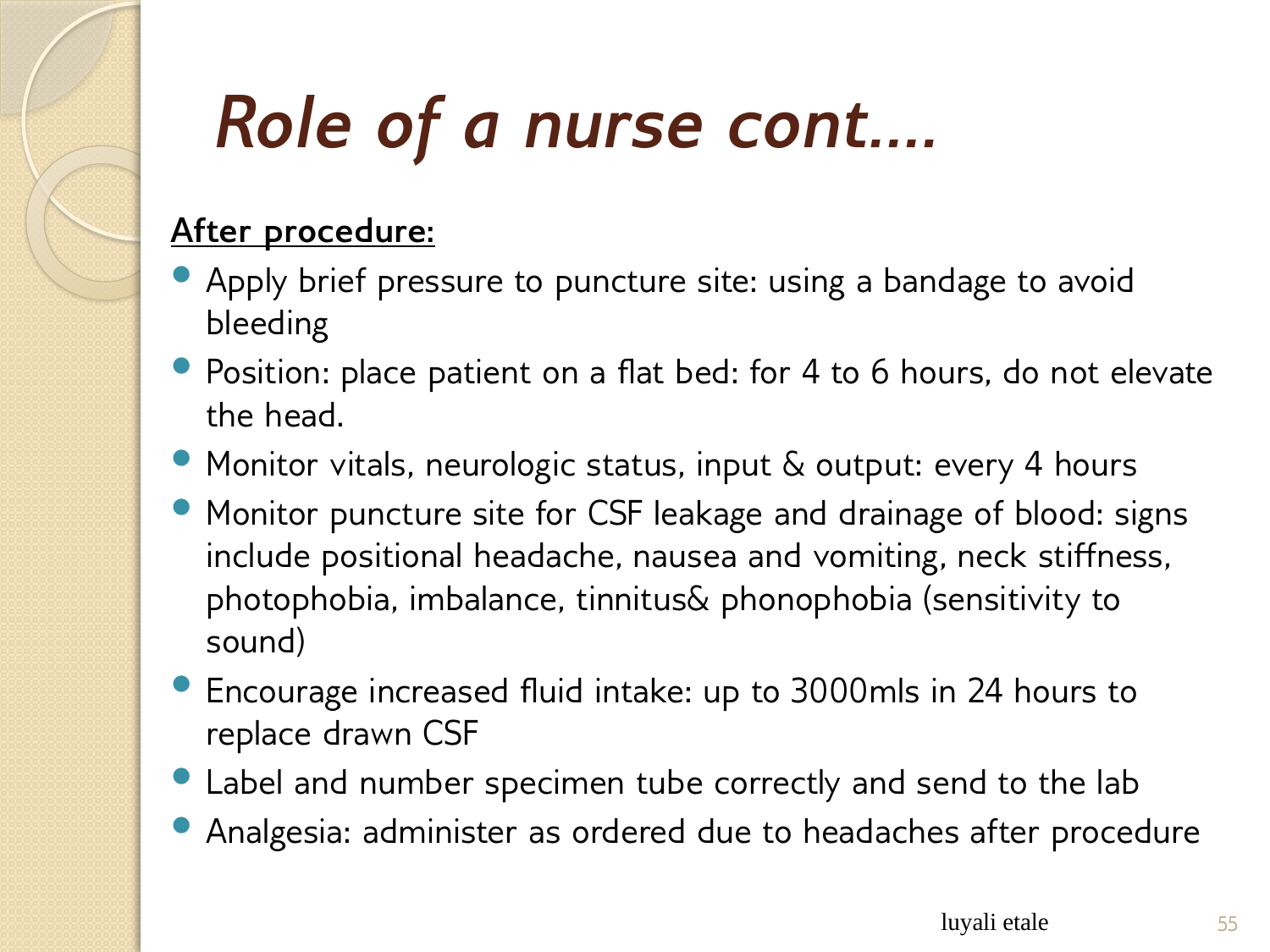

# Role of a nurse cont….
After procedure:
Apply brief pressure to puncture site: using a bandage to avoid bleeding
Position: place patient on a flat bed: for 4 to 6 hours, do not elevate the head.
Monitor vitals, neurologic status, input & output: every 4 hours
Monitor puncture site for CSF leakage and drainage of blood: signs include positional headache, nausea and vomiting, neck stiffness, photophobia, imbalance, tinnitus& phonophobia (sensitivity to sound)
Encourage increased fluid intake: up to 3000mls in 24 hours to replace drawn CSF
Label and number specimen tube correctly and send to the lab
Analgesia: administer as ordered due to headaches after procedure

luyali etale
55